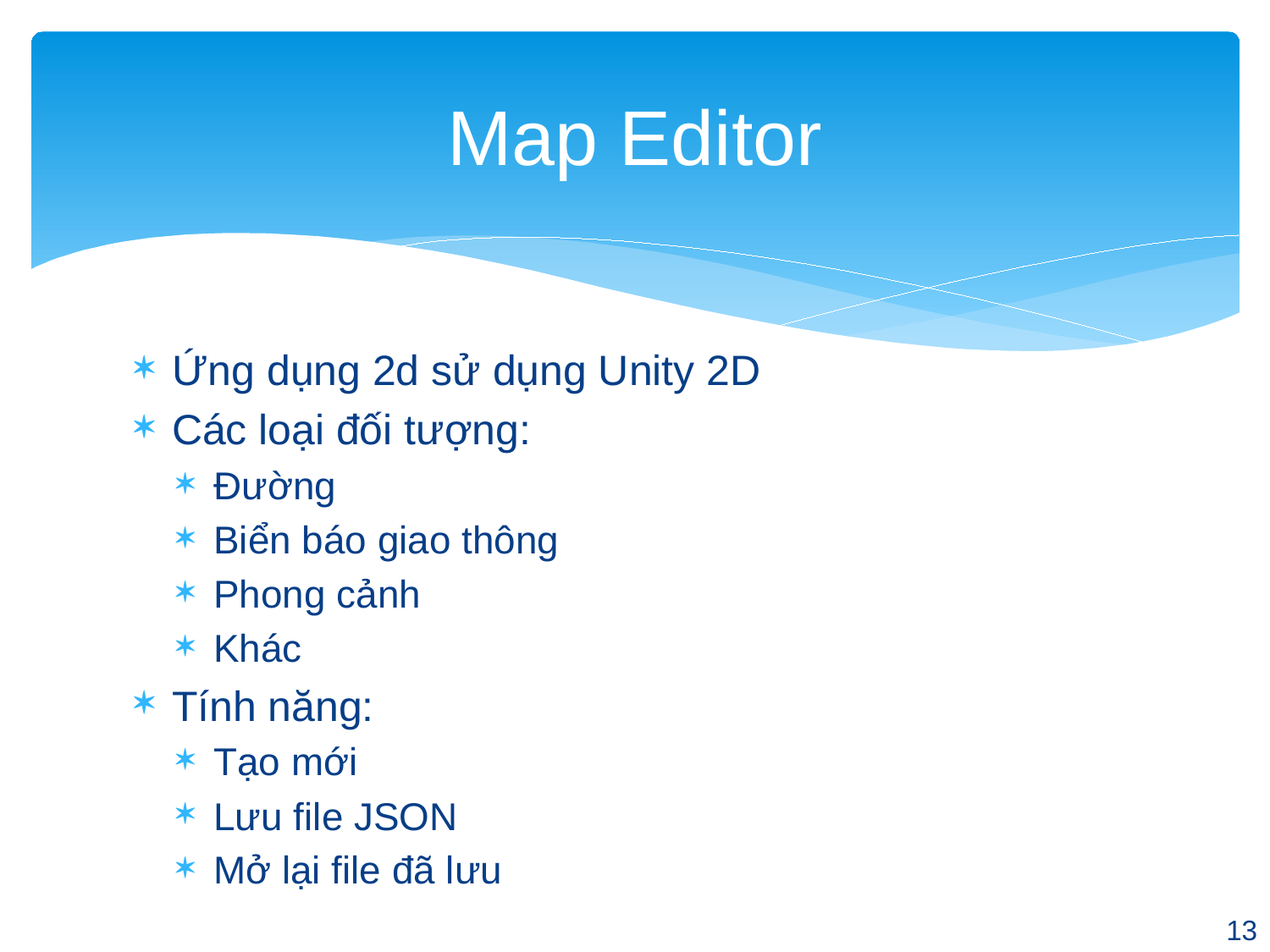

# Map Editor
Ứng dụng 2d sử dụng Unity 2D
Các loại đối tượng:
Đường
Biển báo giao thông
Phong cảnh
Khác
Tính năng:
Tạo mới
Lưu file JSON
Mở lại file đã lưu
13